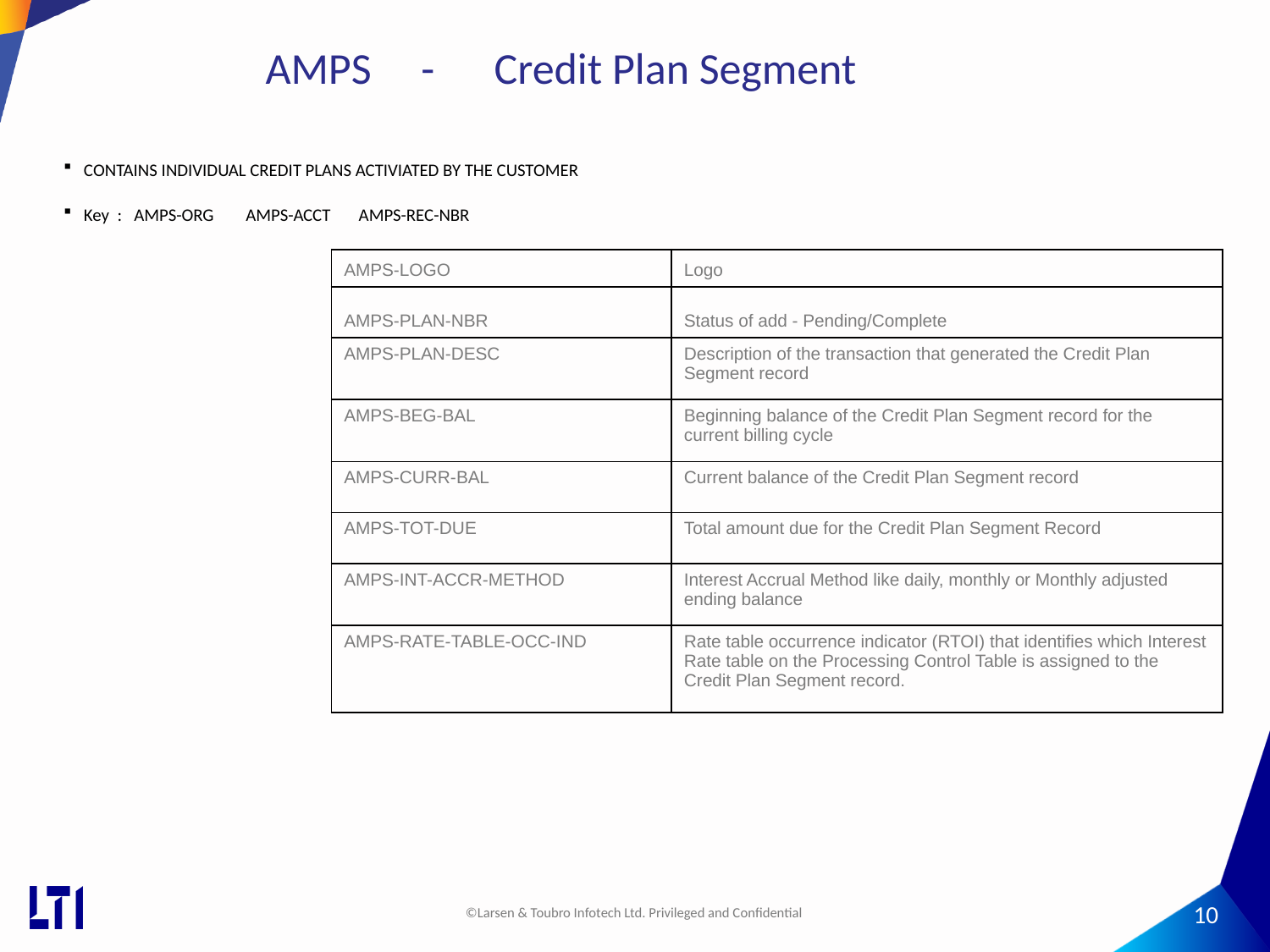

# AMPS     -      Credit Plan Segment
CONTAINS INDIVIDUAL CREDIT PLANS ACTIVIATED BY THE CUSTOMER
Key  :   AMPS-ORG        AMPS-ACCT       AMPS-REC-NBR

| AMPS-LOGO | Logo |
| --- | --- |
| AMPS-PLAN-NBR | Status of add - Pending/Complete |
| AMPS-PLAN-DESC | Description of the transaction that generated the Credit Plan Segment record |
| AMPS-BEG-BAL | Beginning balance of the Credit Plan Segment record for the current billing cycle |
| AMPS-CURR-BAL | Current balance of the Credit Plan Segment record |
| AMPS-TOT-DUE | Total amount due for the Credit Plan Segment Record |
| AMPS-INT-ACCR-METHOD | Interest Accrual Method like daily, monthly or Monthly adjusted ending balance |
| AMPS-RATE-TABLE-OCC-IND | Rate table occurrence indicator (RTOI) that identifies which Interest Rate table on the Processing Control Table is assigned to the Credit Plan Segment record. |